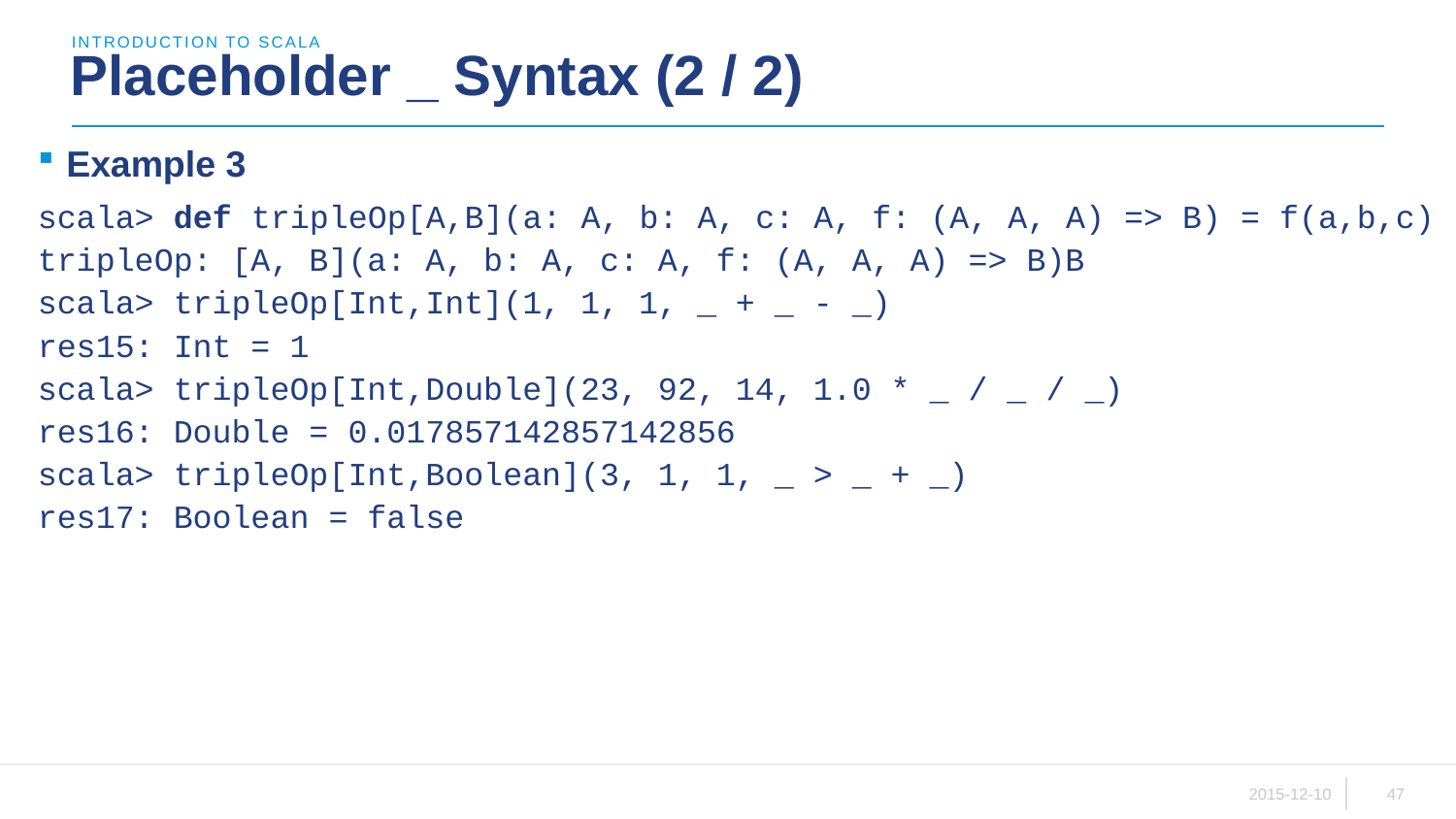

introduction to scala
# Placeholder _ Syntax (2 / 2)
Example 3
scala> def tripleOp[A,B](a: A, b: A, c: A, f: (A, A, A) => B) = f(a,b,c)
tripleOp: [A, B](a: A, b: A, c: A, f: (A, A, A) => B)B
scala> tripleOp[Int,Int](1, 1, 1, _ + _ - _)
res15: Int = 1
scala> tripleOp[Int,Double](23, 92, 14, 1.0 * _ / _ / _)
res16: Double = 0.017857142857142856
scala> tripleOp[Int,Boolean](3, 1, 1, _ > _ + _)
res17: Boolean = false